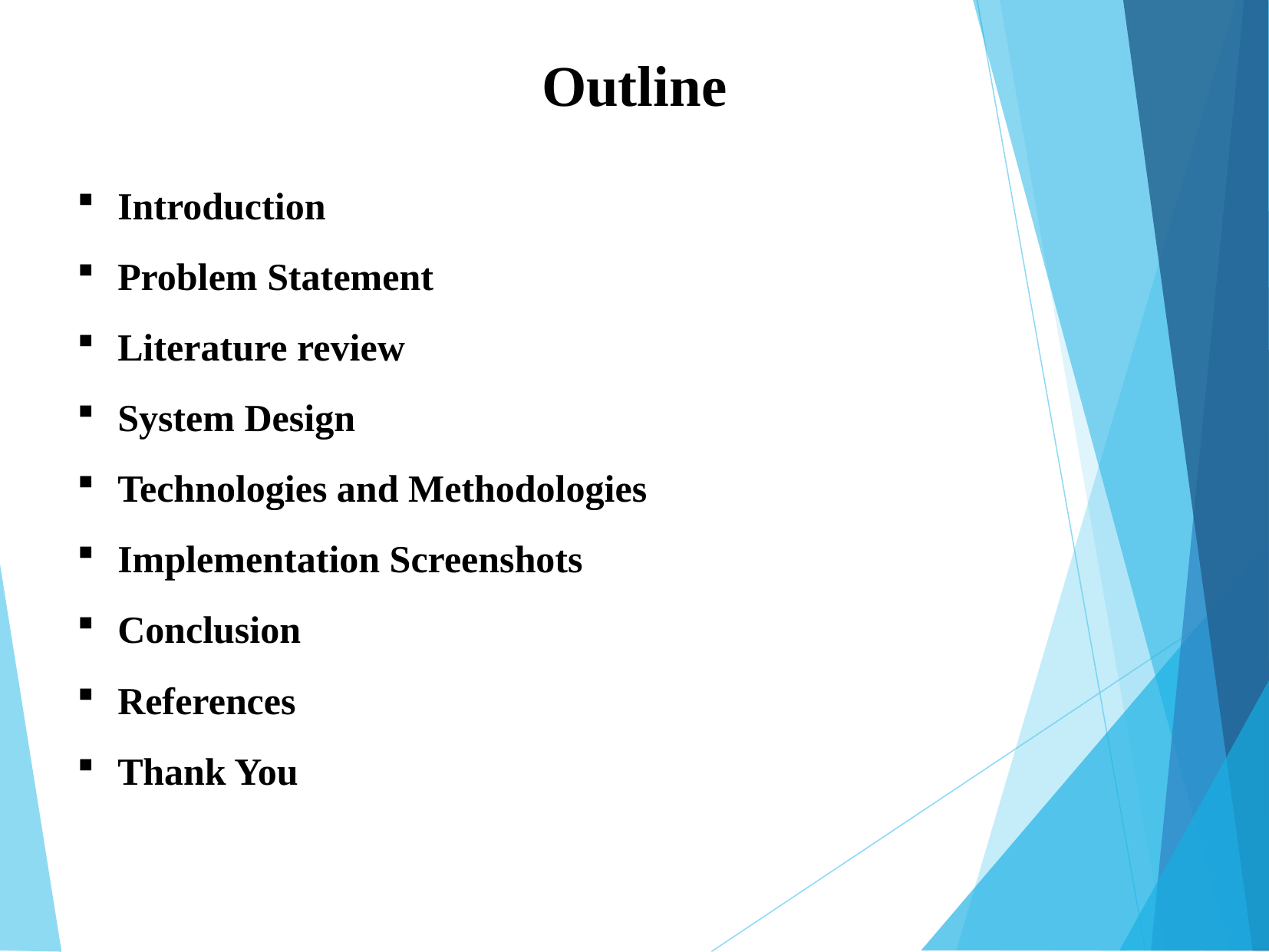

Outline
Introduction
Problem Statement
Literature review
System Design
Technologies and Methodologies
Implementation Screenshots
Conclusion
References
Thank You